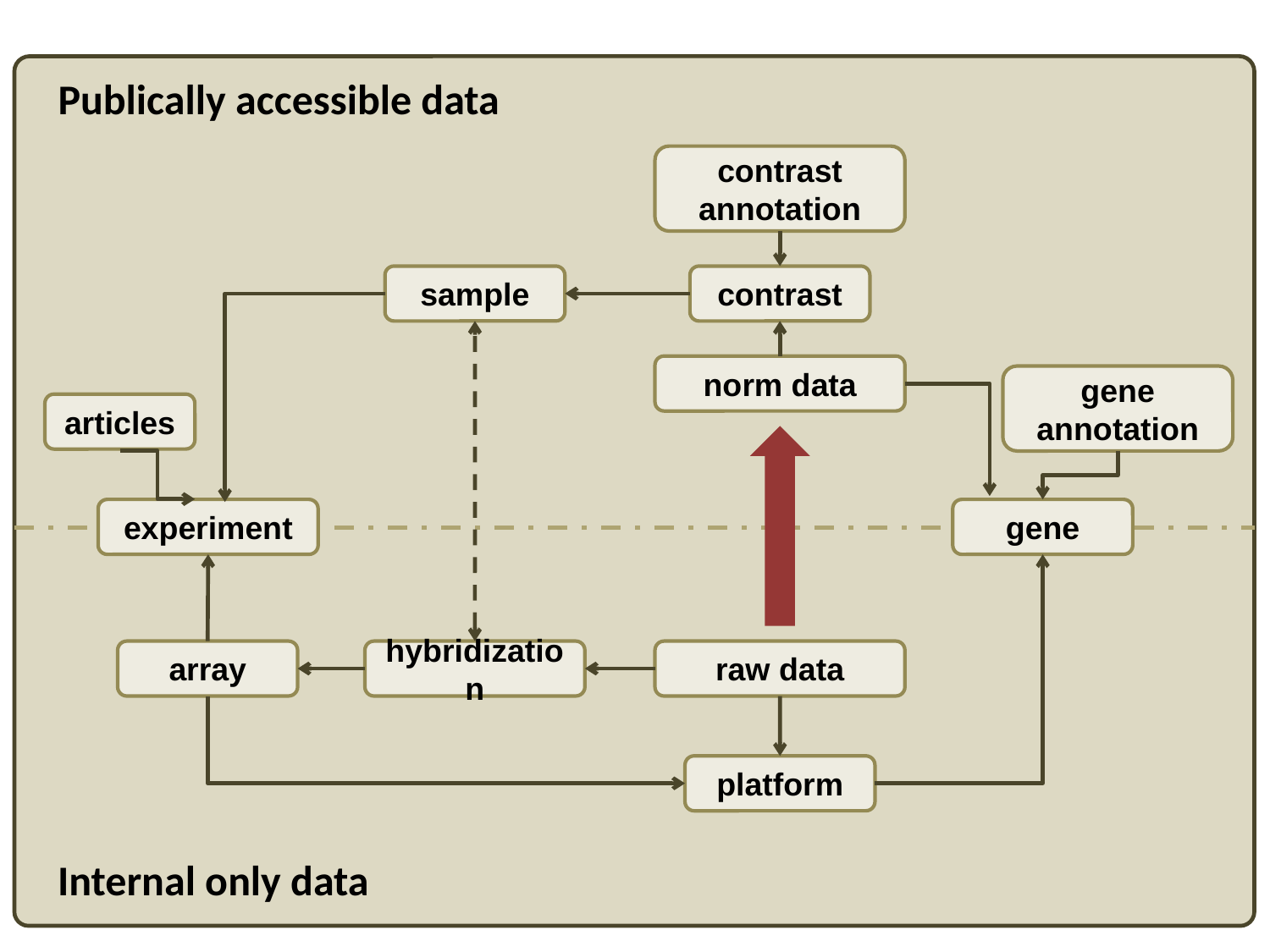

Publically accessible data
contrast
annotation
sample
contrast
norm data
gene annotation
articles

experiment
gene
array
hybridization
raw data
platform
Internal only data